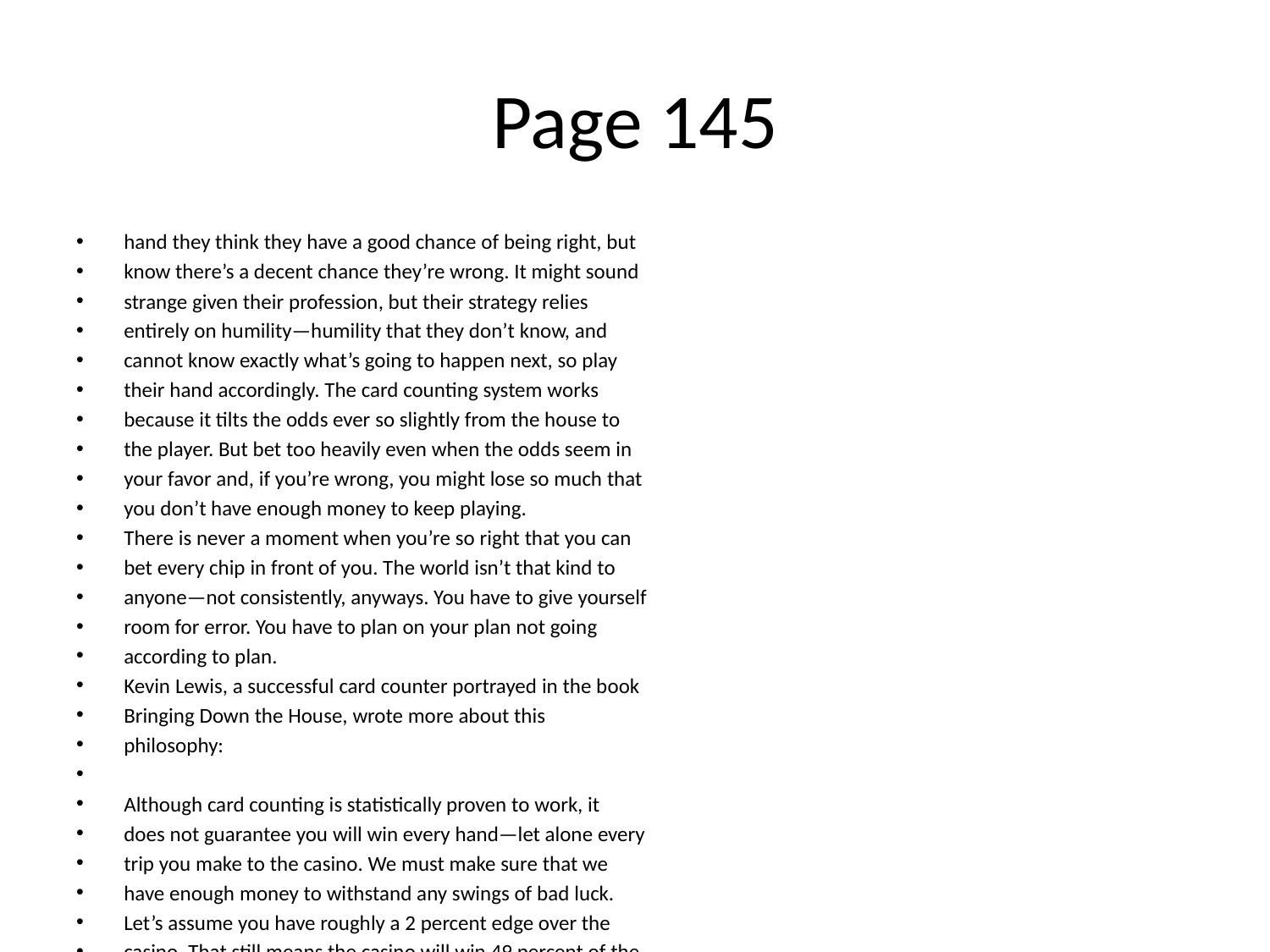

# Page 145
hand they think they have a good chance of being right, but
know there’s a decent chance they’re wrong. It might sound
strange given their profession, but their strategy relies
entirely on humility—humility that they don’t know, and
cannot know exactly what’s going to happen next, so play
their hand accordingly. The card counting system works
because it tilts the odds ever so slightly from the house to
the player. But bet too heavily even when the odds seem in
your favor and, if you’re wrong, you might lose so much that
you don’t have enough money to keep playing.
There is never a moment when you’re so right that you can
bet every chip in front of you. The world isn’t that kind to
anyone—not consistently, anyways. You have to give yourself
room for error. You have to plan on your plan not going
according to plan.
Kevin Lewis, a successful card counter portrayed in the book
Bringing Down the House, wrote more about this
philosophy:

Although card counting is statistically proven to work, it
does not guarantee you will win every hand—let alone every
trip you make to the casino. We must make sure that we
have enough money to withstand any swings of bad luck.
Let’s assume you have roughly a 2 percent edge over the
casino. That still means the casino will win 49 percent of the
time. Therefore, you need to have enough money to
withstand any variant swings against you. A rule of thumb is
that you should have at least a hundred basic units.
Assuming you start with ten thousand dollars, you could
comfortably play a hundred-dollar unit.